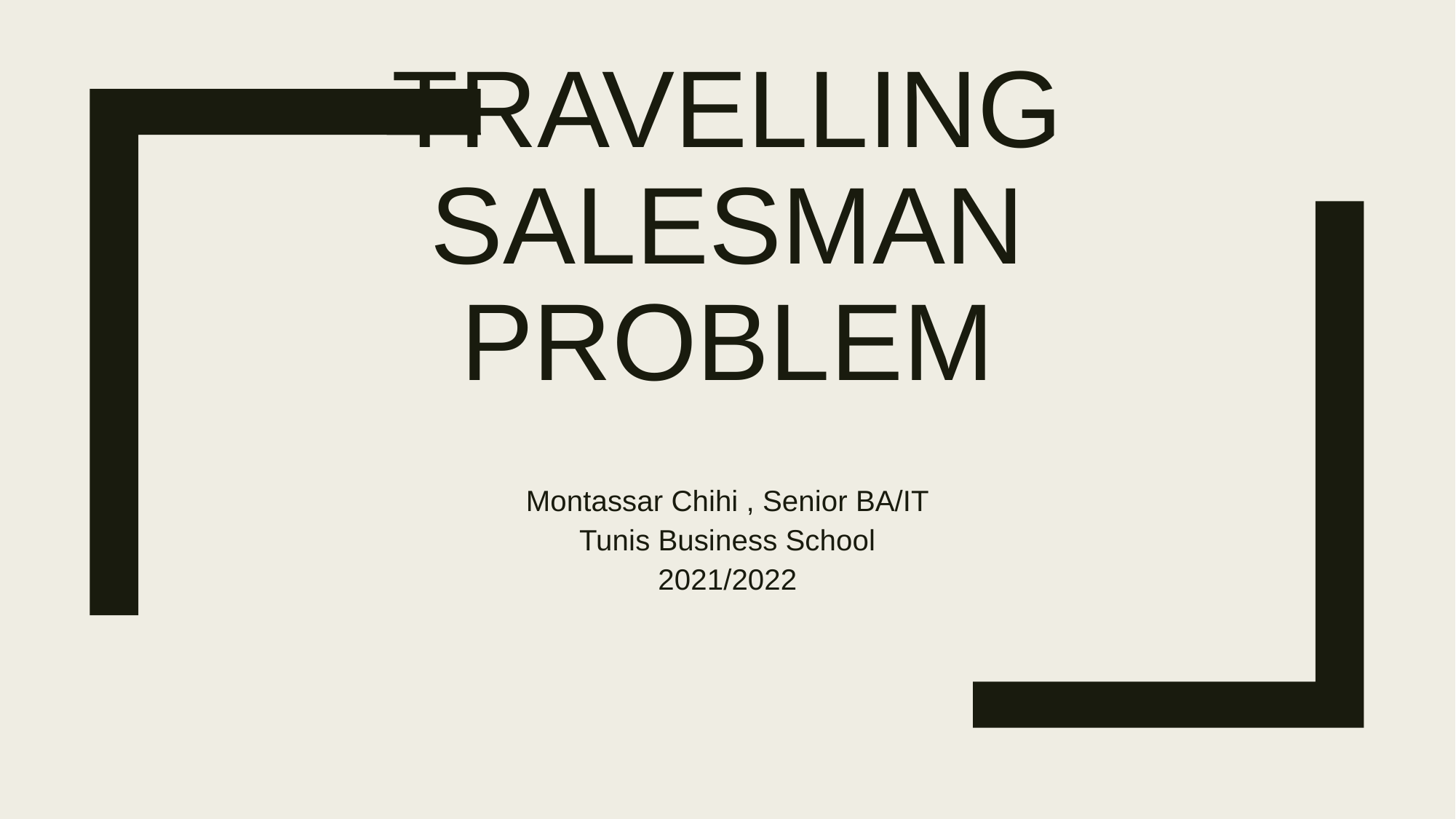

# Travelling salesman problem
Montassar Chihi , Senior BA/IT
Tunis Business School
2021/2022